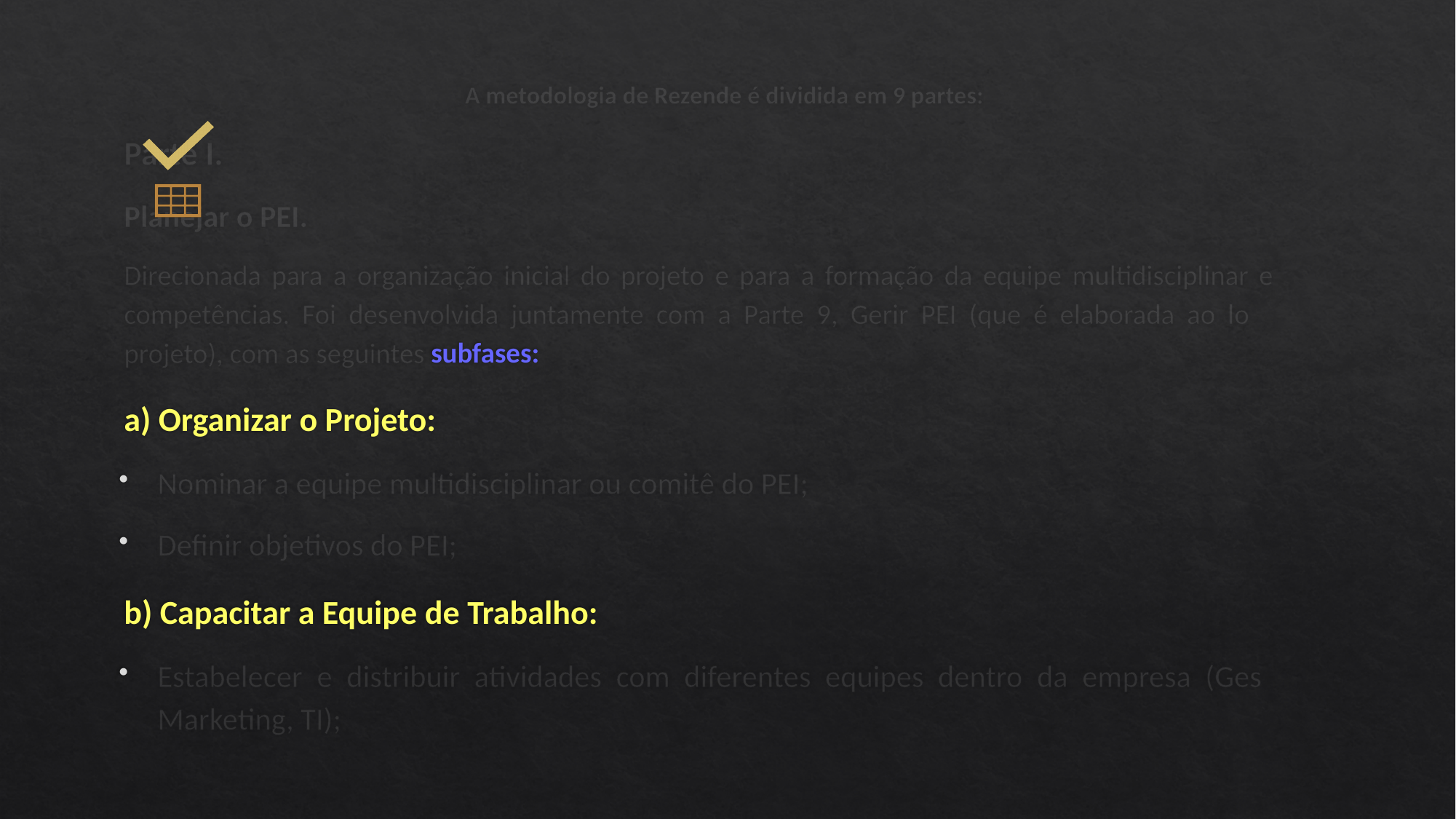

# A metodologia de Rezende é dividida em 9 partes:

		Parte I.
		Planejar o PEI.
Direcionada para a organização inicial do projeto e para a formação da equipe multidisciplinar e suas competências. Foi desenvolvida juntamente com a Parte 9, Gerir PEI (que é elaborada ao longo do projeto), com as seguintes subfases:
		a) Organizar o Projeto:
Nominar a equipe multidisciplinar ou comitê do PEI;
Definir objetivos do PEI;
		b) Capacitar a Equipe de Trabalho:
Estabelecer e distribuir atividades com diferentes equipes dentro da empresa (Gestores, Marketing, TI);